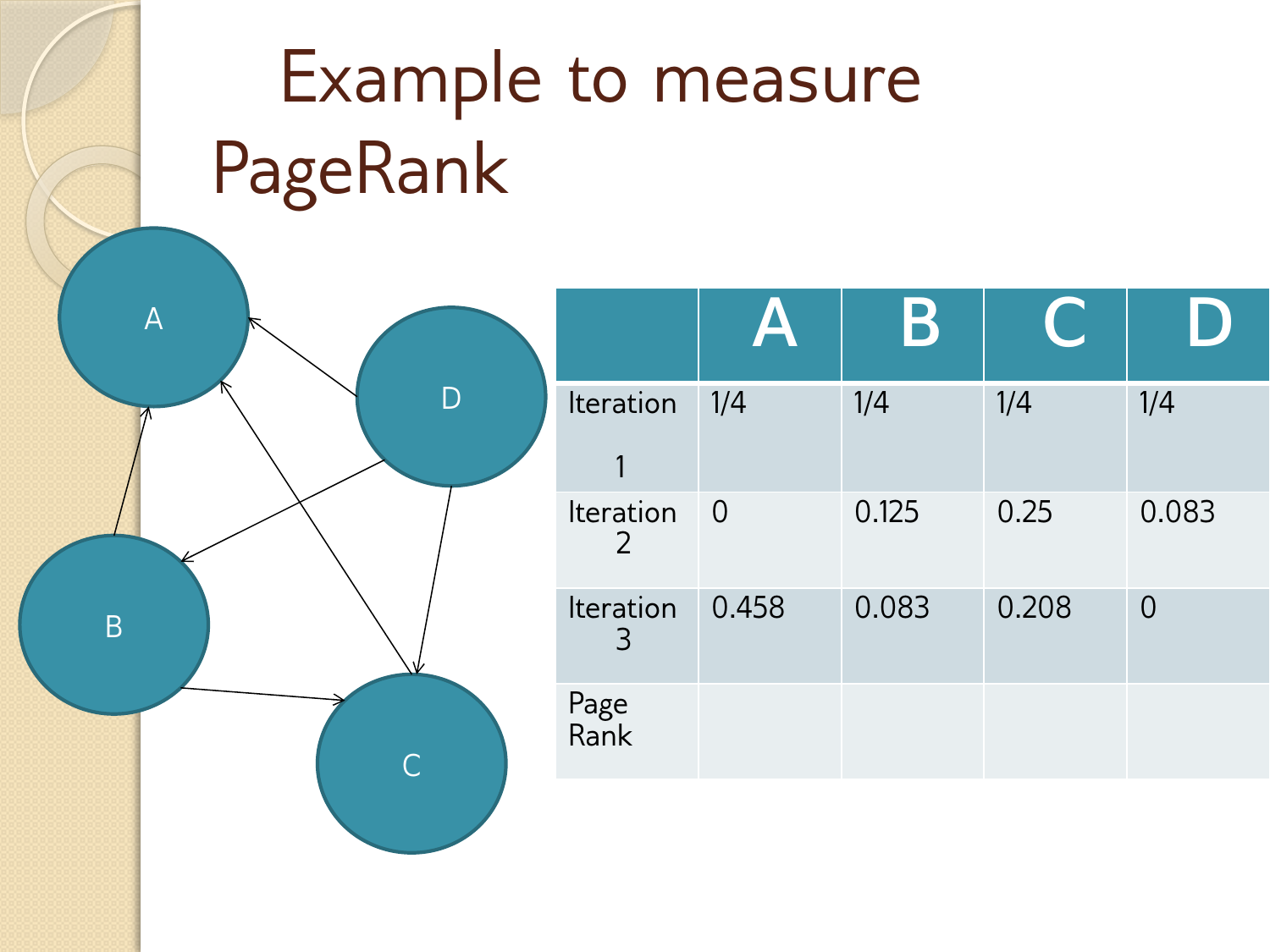

# Example to measure PageRank

A
|  | A | B | C | D |
| --- | --- | --- | --- | --- |
| Iteration 1 | 1/4 | 1/4 | 1/4 | 1/4 |
| Iteration 2 | 0 | 0.125 | 0.25 | 0.083 |
| Iteration 3 | 0.458 | 0.083 | 0.208 | 0 |
| Page Rank |  |  |  |  |
D
B
C